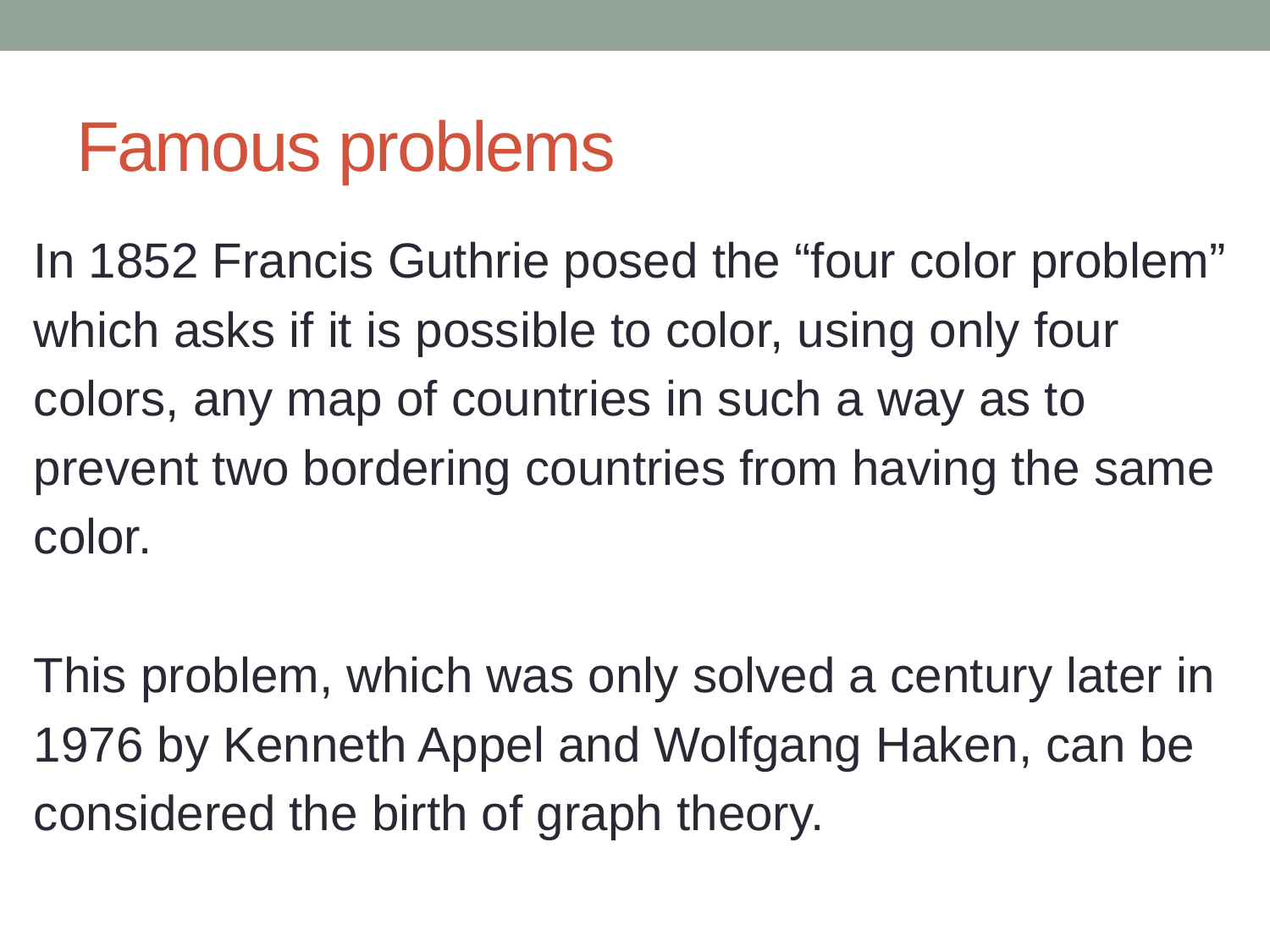

# Famous problems
In 1852 Francis Guthrie posed the “four color problem”
which asks if it is possible to color, using only four
colors, any map of countries in such a way as to
prevent two bordering countries from having the same
color.

This problem, which was only solved a century later in
1976 by Kenneth Appel and Wolfgang Haken, can be
considered the birth of graph theory.